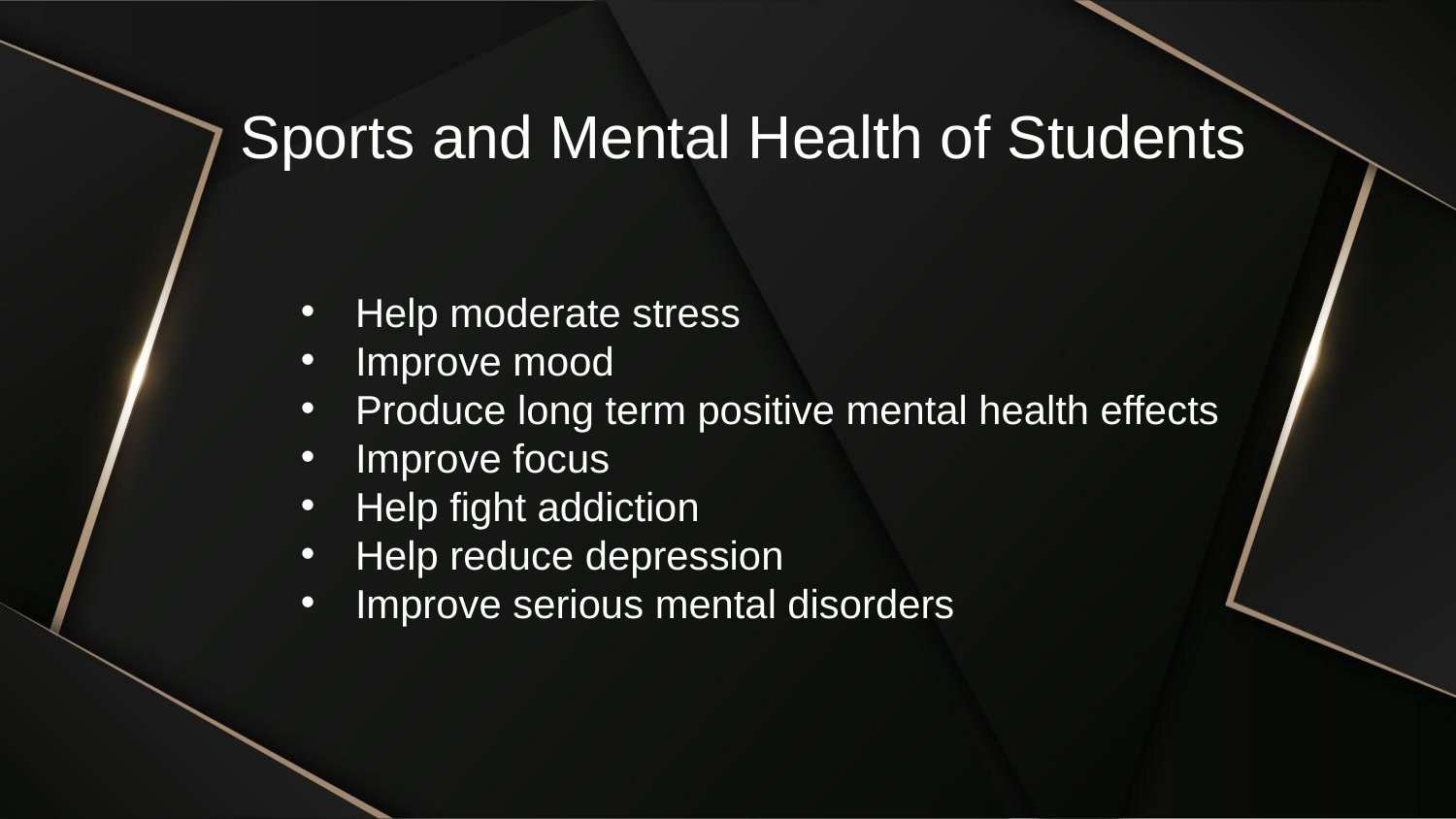

Sports and Mental Health of Students
Help moderate stress
Improve mood
Produce long term positive mental health effects
Improve focus
Help fight addiction
Help reduce depression
Improve serious mental disorders